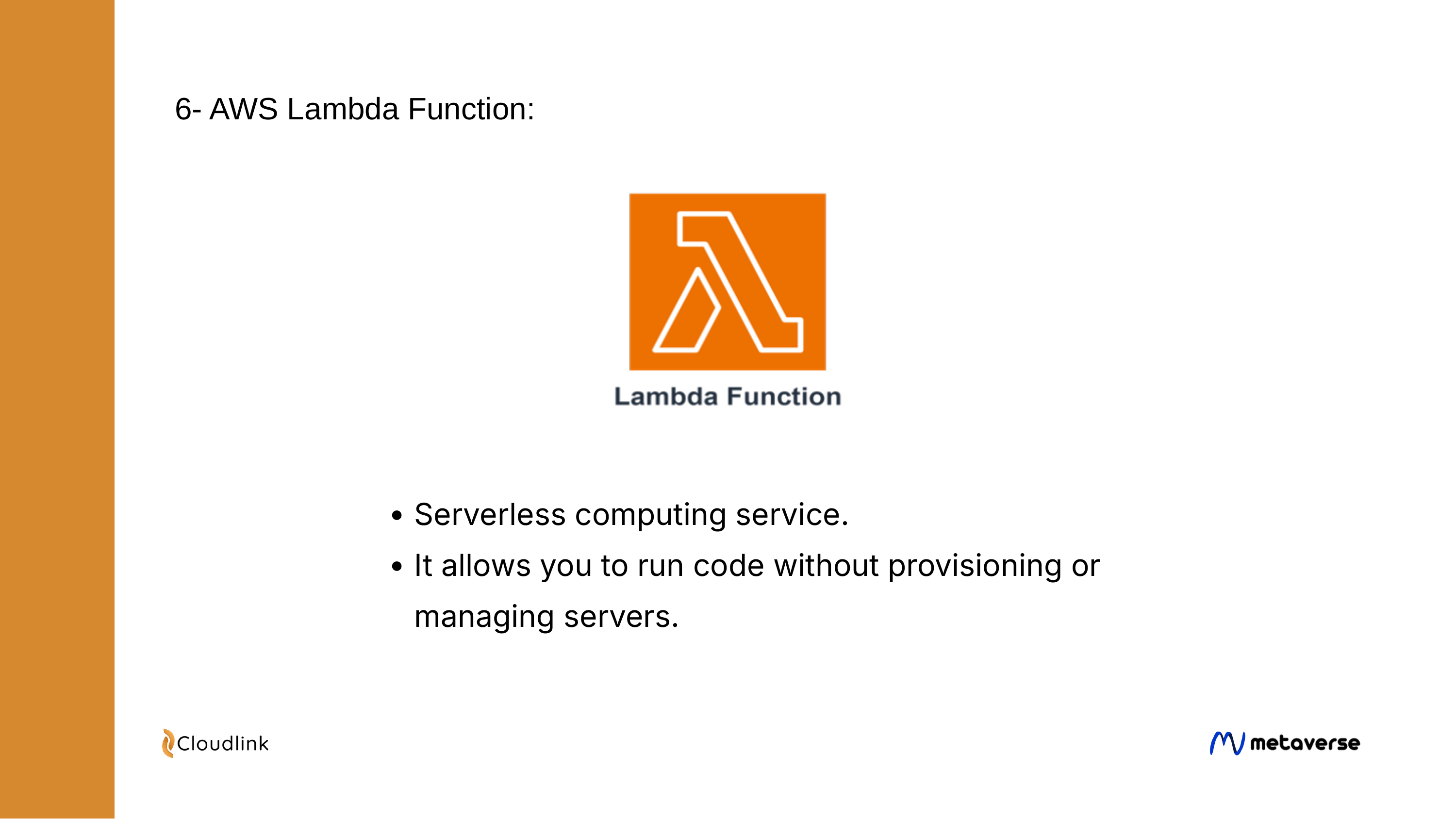

6- AWS Lambda Function:

Serverless computing service.
It allows you to run code without provisioning or managing servers.